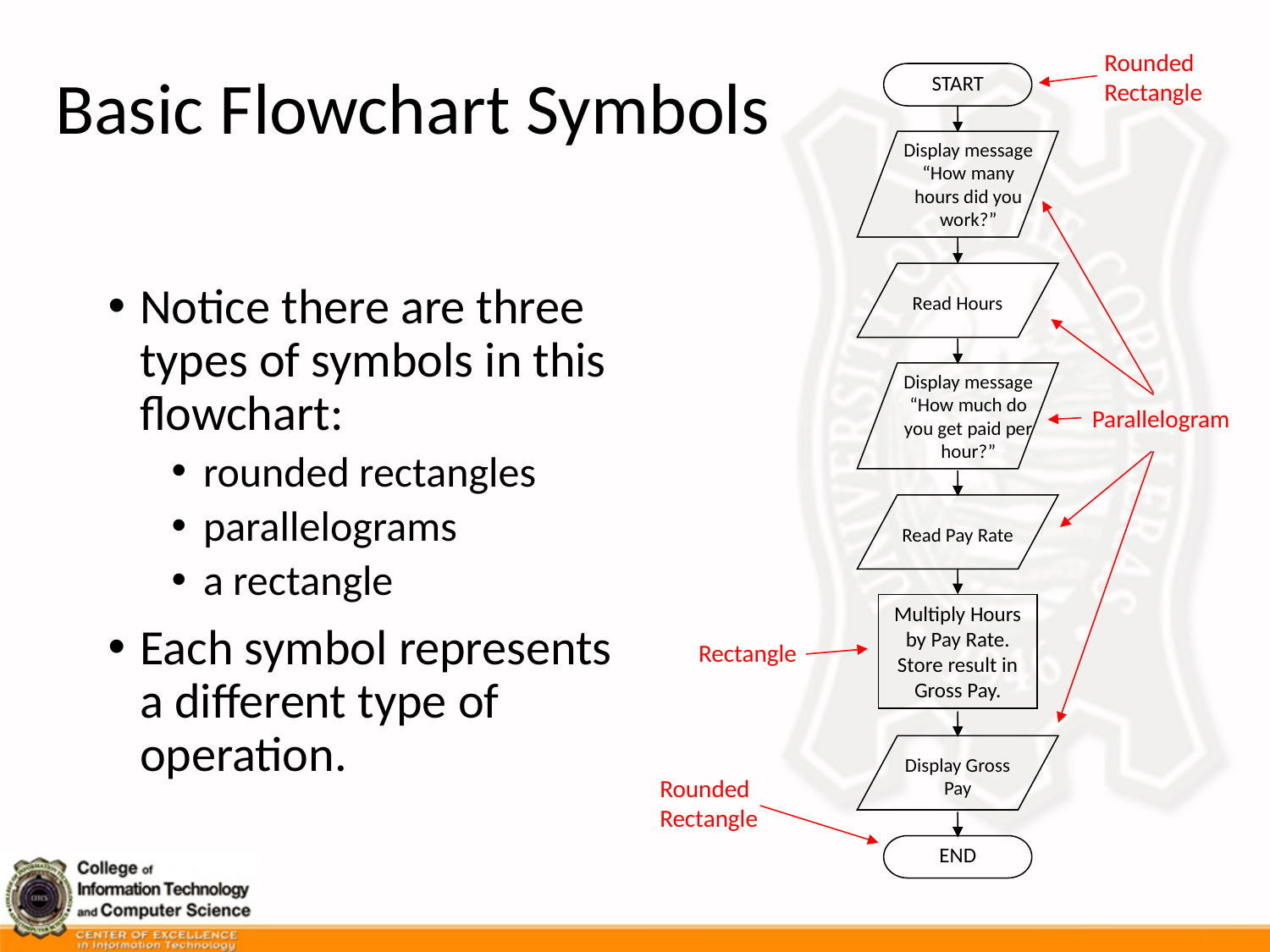

# Basic Flowchart Symbols
Rounded Rectangle

START

Display message “How many hours did you work?”

Read Hours
Notice there are three types of symbols in this flowchart:
rounded rectangles
parallelograms
a rectangle
Each symbol represents a different type of operation.

Display message “How much do you get paid per hour?”
Parallelogram

Read Pay Rate

Multiply Hours by Pay Rate. Store result in Gross Pay.
Rectangle

Display Gross Pay
Rounded Rectangle

END